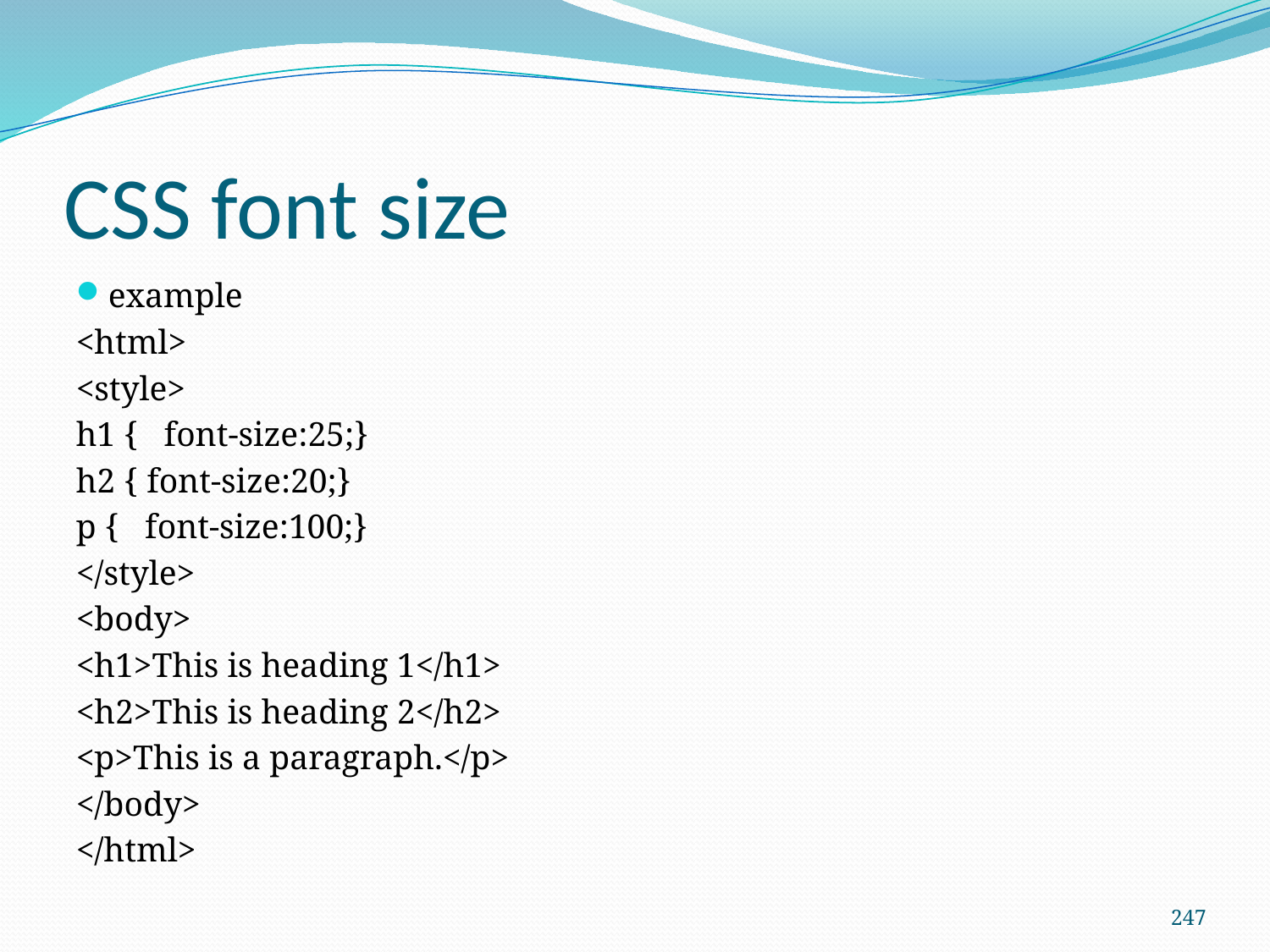

# CSS font size
example
<html>
<style>
h1 {   font-size:25;}
h2 { font-size:20;}
p {   font-size:100;}
</style>
<body>
<h1>This is heading 1</h1>
<h2>This is heading 2</h2>
<p>This is a paragraph.</p>
</body>
</html>
247